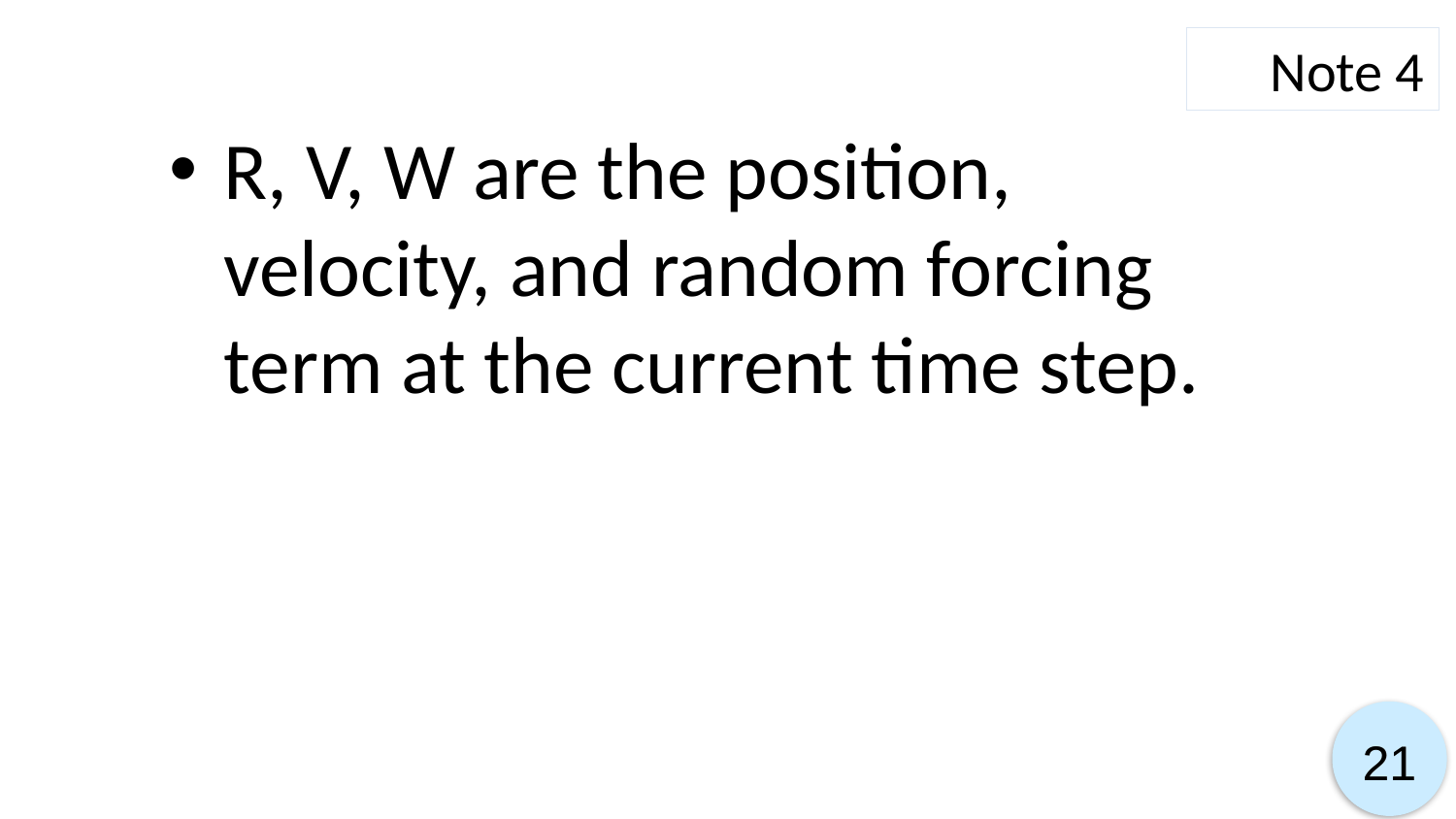

Note 4
R, V, W are the position, velocity, and random forcing term at the current time step.
21
21